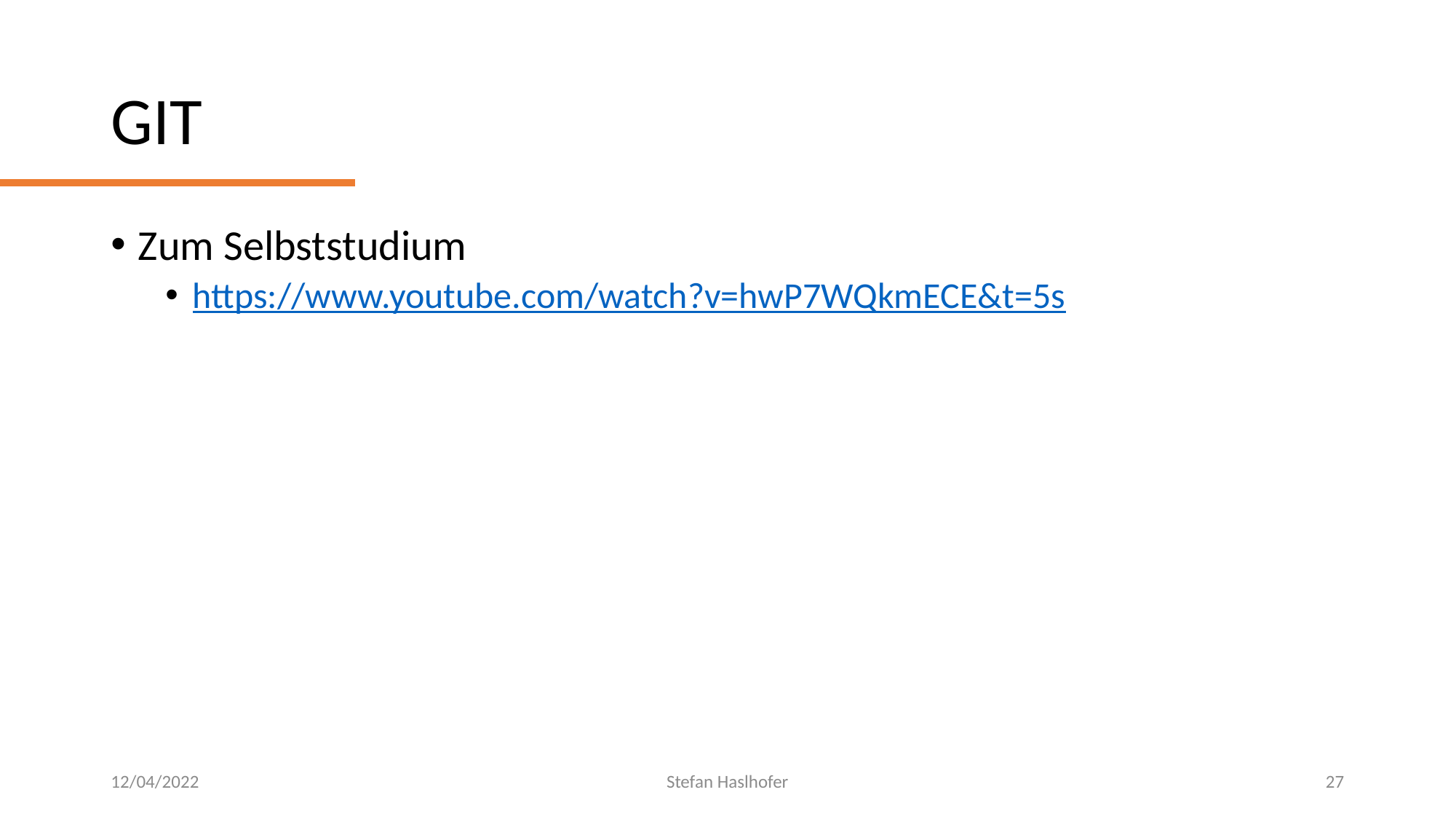

# GIT
Zum Selbststudium
https://www.youtube.com/watch?v=hwP7WQkmECE&t=5s

12/04/2022
Stefan Haslhofer
27